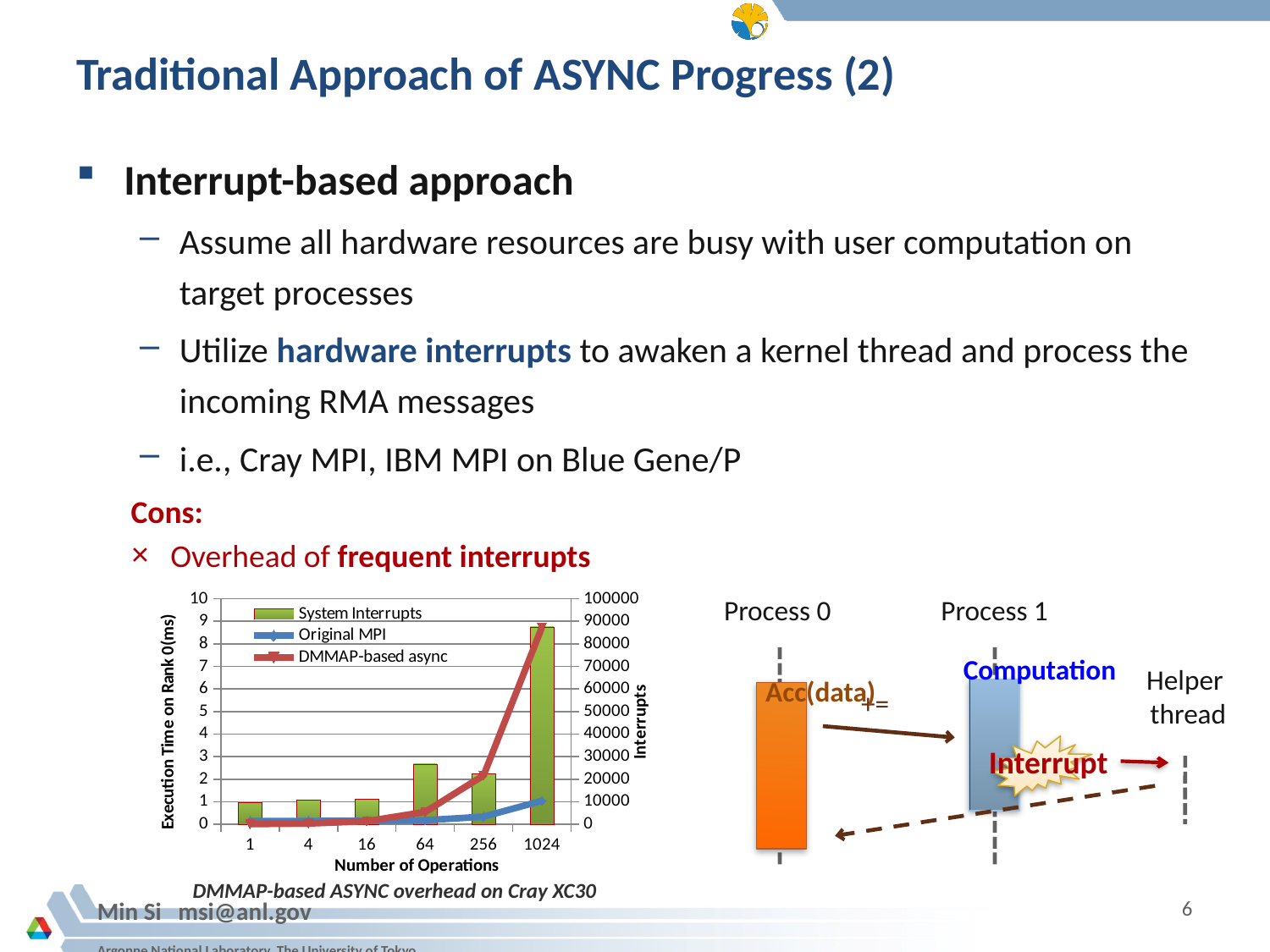

# Traditional Approach of ASYNC Progress (2)
Interrupt-based approach
Assume all hardware resources are busy with user computation on target processes
Utilize hardware interrupts to awaken a kernel thread and process the incoming RMA messages
i.e., Cray MPI, IBM MPI on Blue Gene/P

Cons:
Overhead of frequent interrupts

### Chart

| Category | System Interrupts | Original MPI | DMMAP-based async |
|---|---|---|---|
| 1.0 | 9897.5 | 0.146952 | 0.00932099999999999 |
| 4.0 | 10791.5 | 0.146544 | 0.033704 |
| 16.0 | 11248.0 | 0.149356 | 0.137114 |
| 64.0 | 26783.0 | 0.17835 | 0.547878 |
| 256.0 | 22448.0 | 0.337253 | 2.168084 |
| 1024.0 | 87561.0 | 1.044697 | 8.738380999999997 |
Process 0
Process 1
Computation

Helper
thread
Acc(data)

+=

Interrupt

DMMAP-based ASYNC overhead on Cray XC30
6